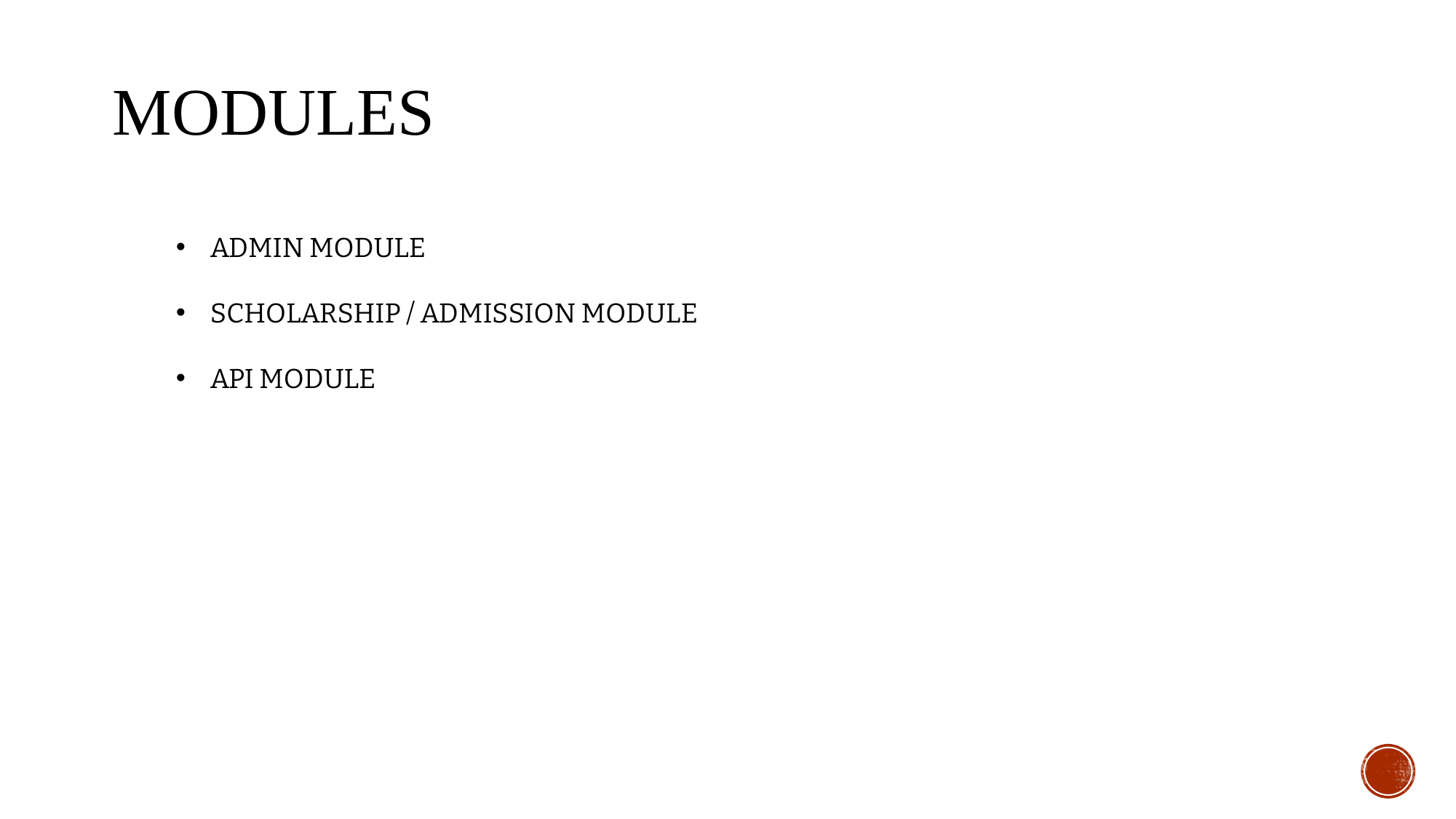

MODULES

ADMIN MODULE

SCHOLARSHIP / ADMISSION MODULE

API MODULE